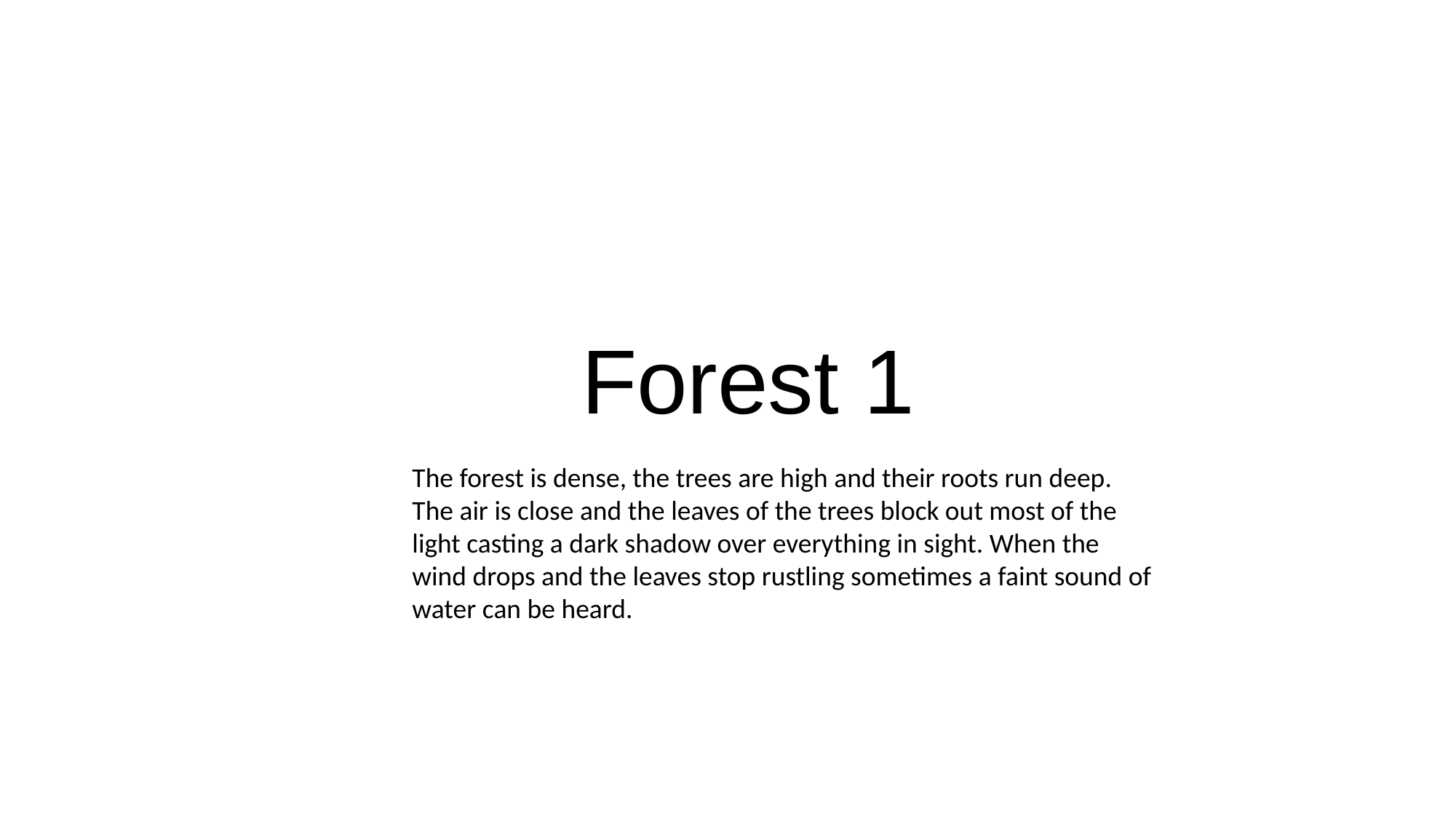

Forest 1
The forest is dense, the trees are high and their roots run deep. The air is close and the leaves of the trees block out most of the light casting a dark shadow over everything in sight. When the wind drops and the leaves stop rustling sometimes a faint sound of water can be heard.